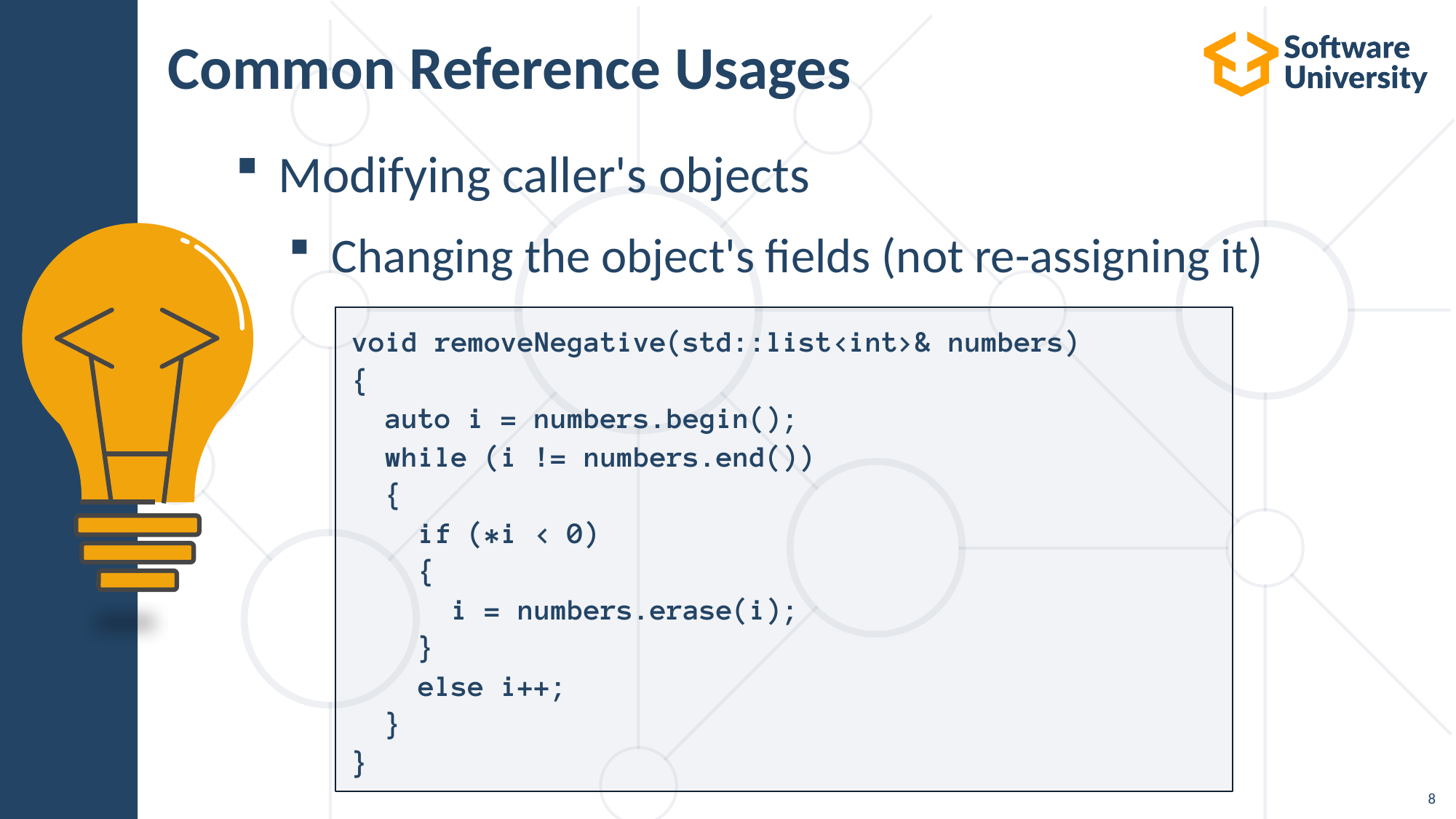

# Common Reference Usages
Modifying caller's objects
Changing the object's fields (not re-assigning it)
void removeNegative(std::list<int>& numbers)
{
  auto i = numbers.begin();
  while (i != numbers.end())
  {
    if (*i < 0)
    {
      i = numbers.erase(i);
    }
    else i++;
  }
}
8